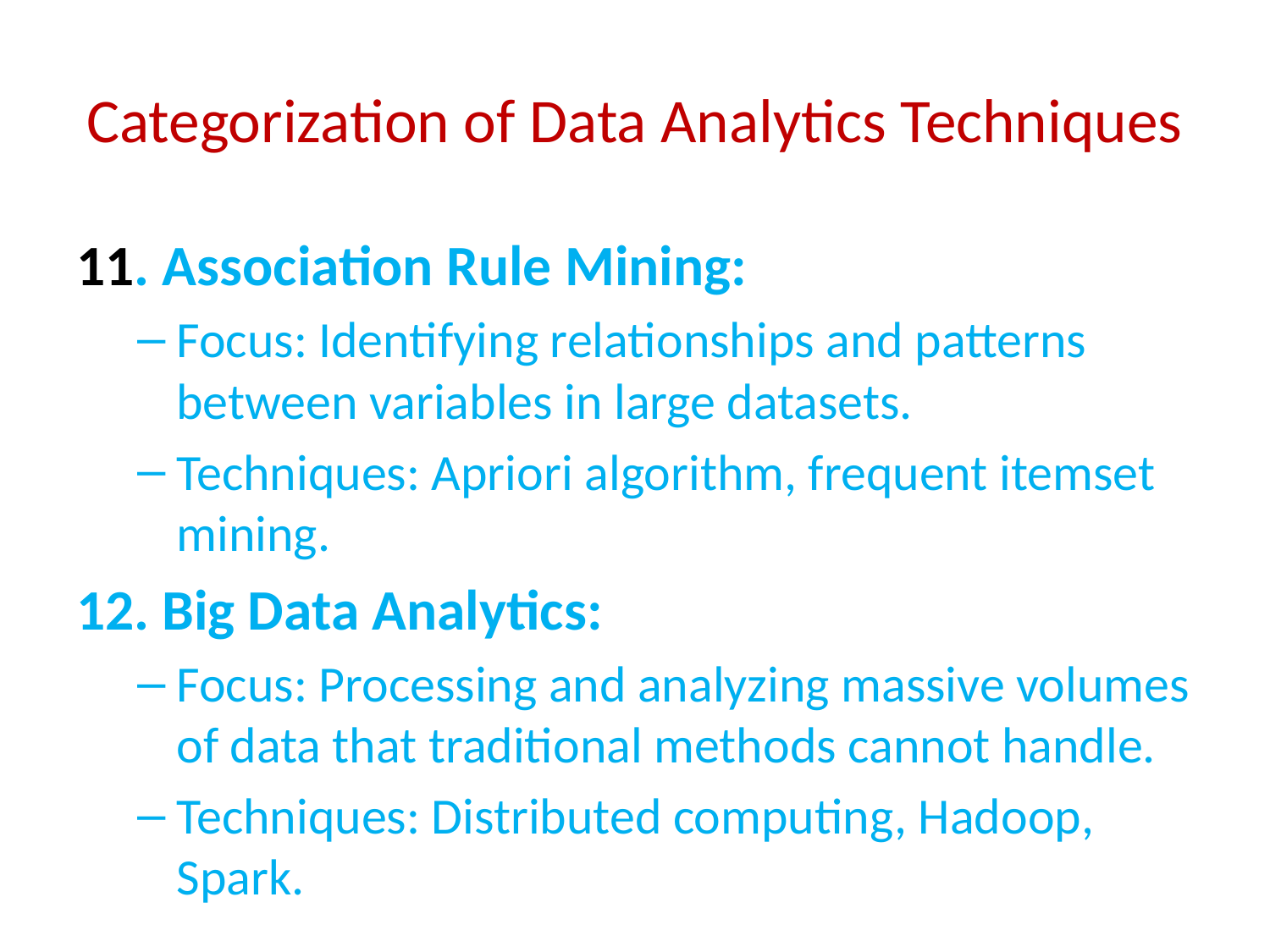

# Categorization of Data Analytics Techniques
11. Association Rule Mining:
Focus: Identifying relationships and patterns between variables in large datasets.
Techniques: Apriori algorithm, frequent itemset mining.
12. Big Data Analytics:
Focus: Processing and analyzing massive volumes of data that traditional methods cannot handle.
Techniques: Distributed computing, Hadoop, Spark.